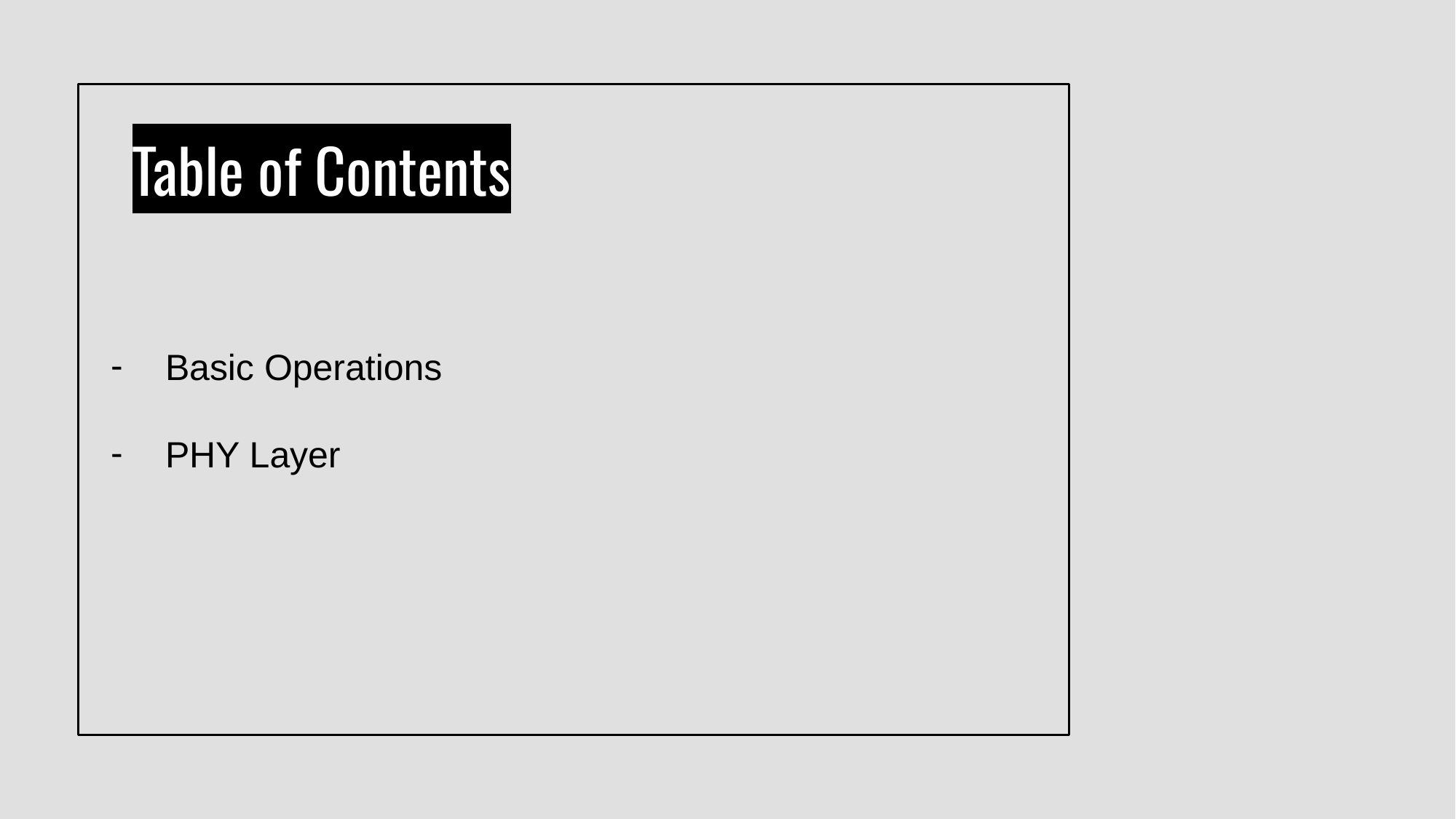

# Basic Operations

PHY Layer
Table of Contents